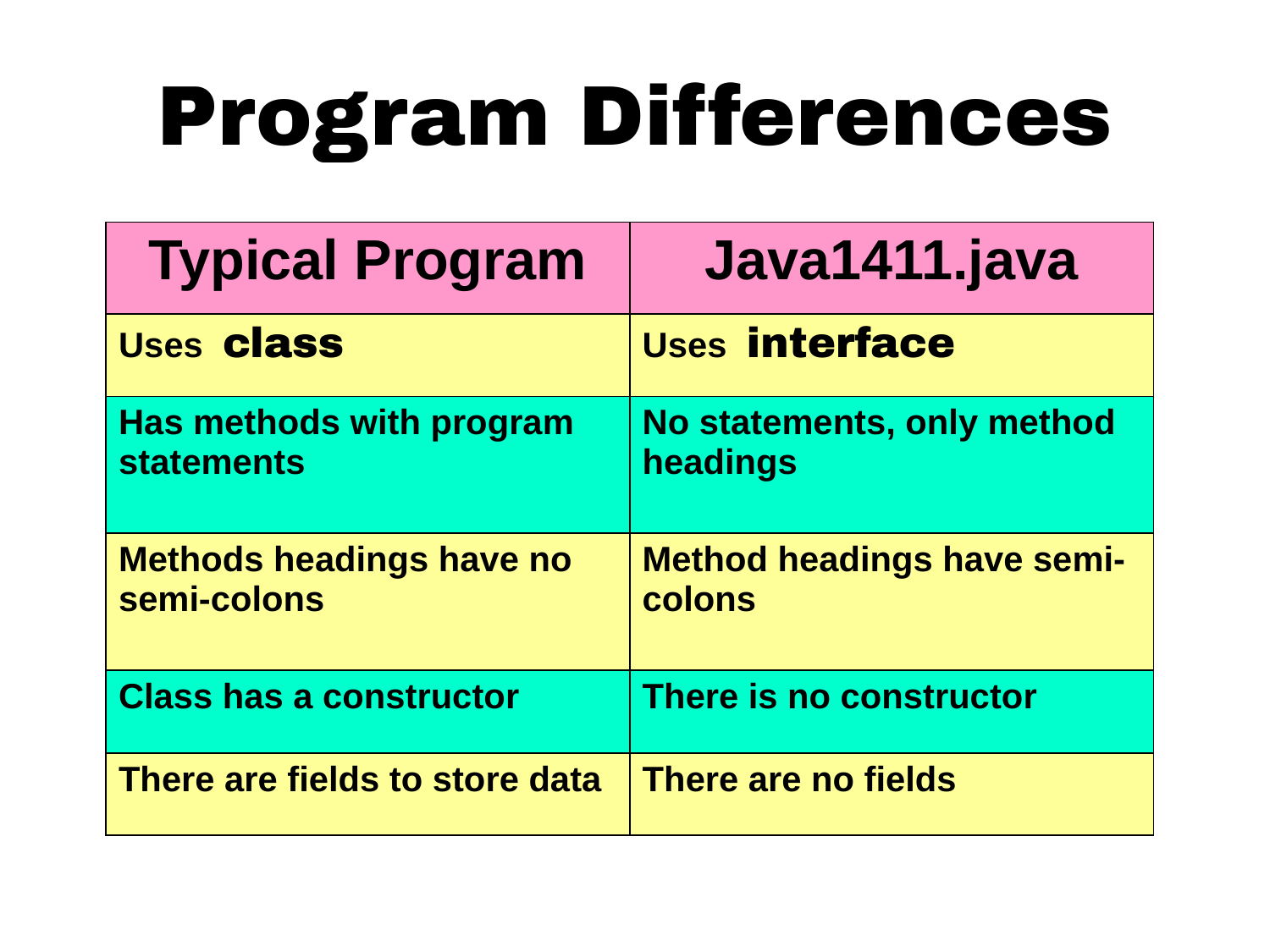

# Program Differences
| Typical Program | Java1411.java |
| --- | --- |
| Uses class | Uses interface |
| Has methods with program statements | No statements, only method headings |
| Methods headings have no semi-colons | Method headings have semi-colons |
| Class has a constructor | There is no constructor |
| There are fields to store data | There are no fields |